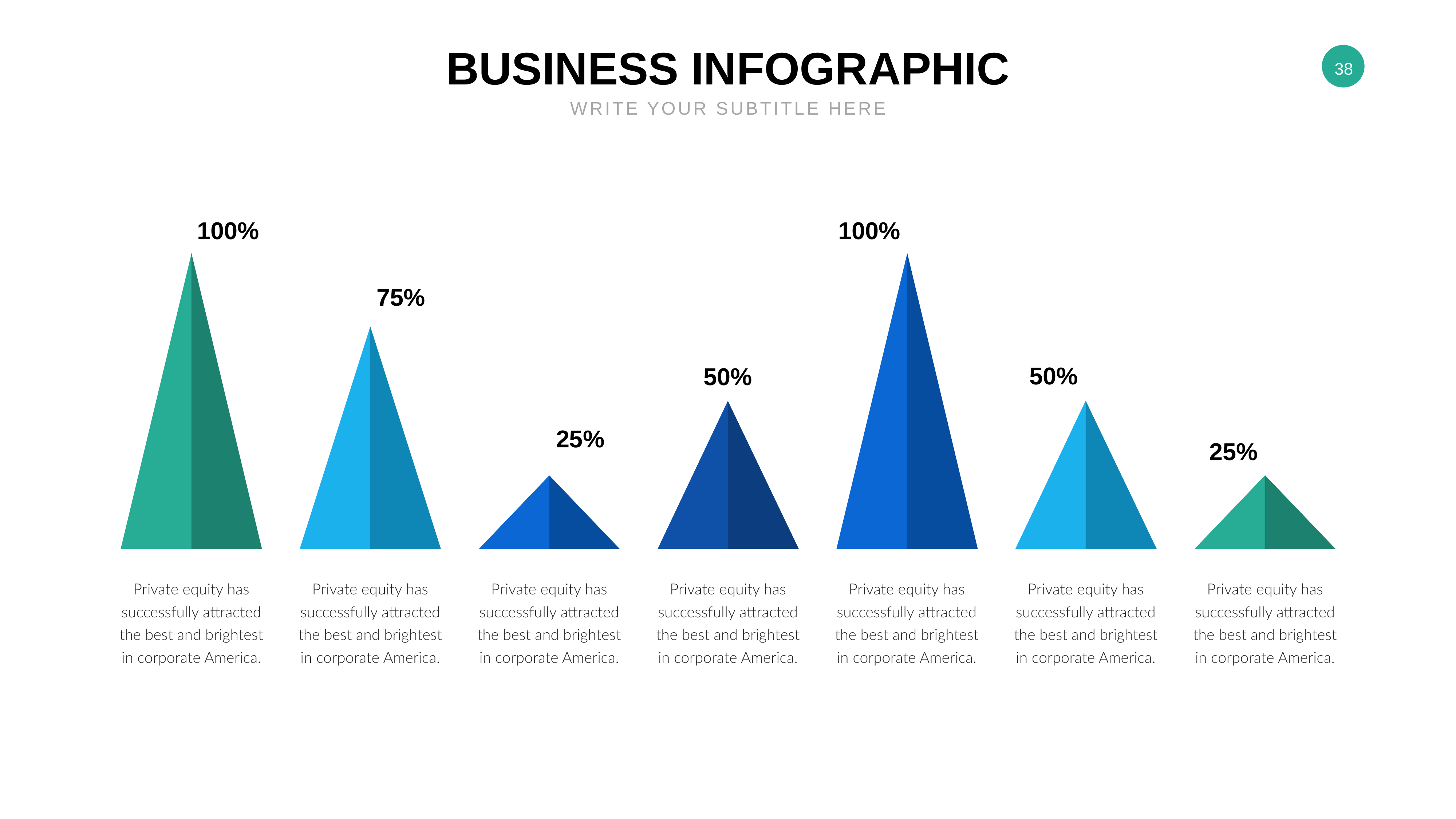

BUSINESS INFOGRAPHIC
WRITE YOUR SUBTITLE HERE
100%
100%

75%

50%
50%

25%
25%

Private equity has successfully attracted the best and brightest in corporate America.
Private equity has successfully attracted the best and brightest in corporate America.
Private equity has successfully attracted the best and brightest in corporate America.
Private equity has successfully attracted the best and brightest in corporate America.
Private equity has successfully attracted the best and brightest in corporate America.
Private equity has successfully attracted the best and brightest in corporate America.
Private equity has successfully attracted the best and brightest in corporate America.